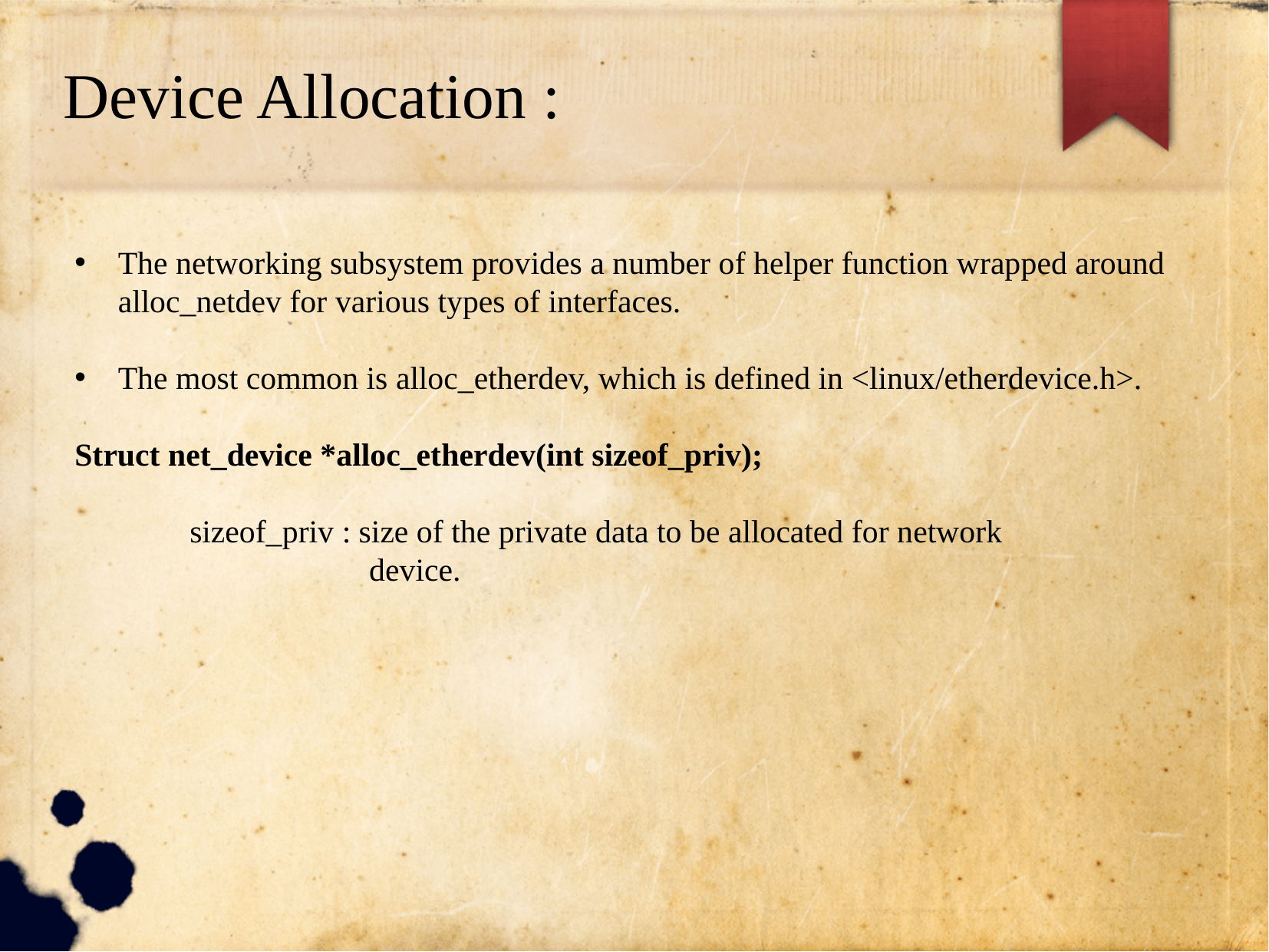

# Device Allocation :

The networking subsystem provides a number of helper function wrapped around alloc_netdev for various types of interfaces.

The most common is alloc_etherdev, which is defined in <linux/etherdevice.h>.

Struct net_device *alloc_etherdev(int sizeof_priv);

	sizeof_priv : size of the private data to be allocated for network 			        device.